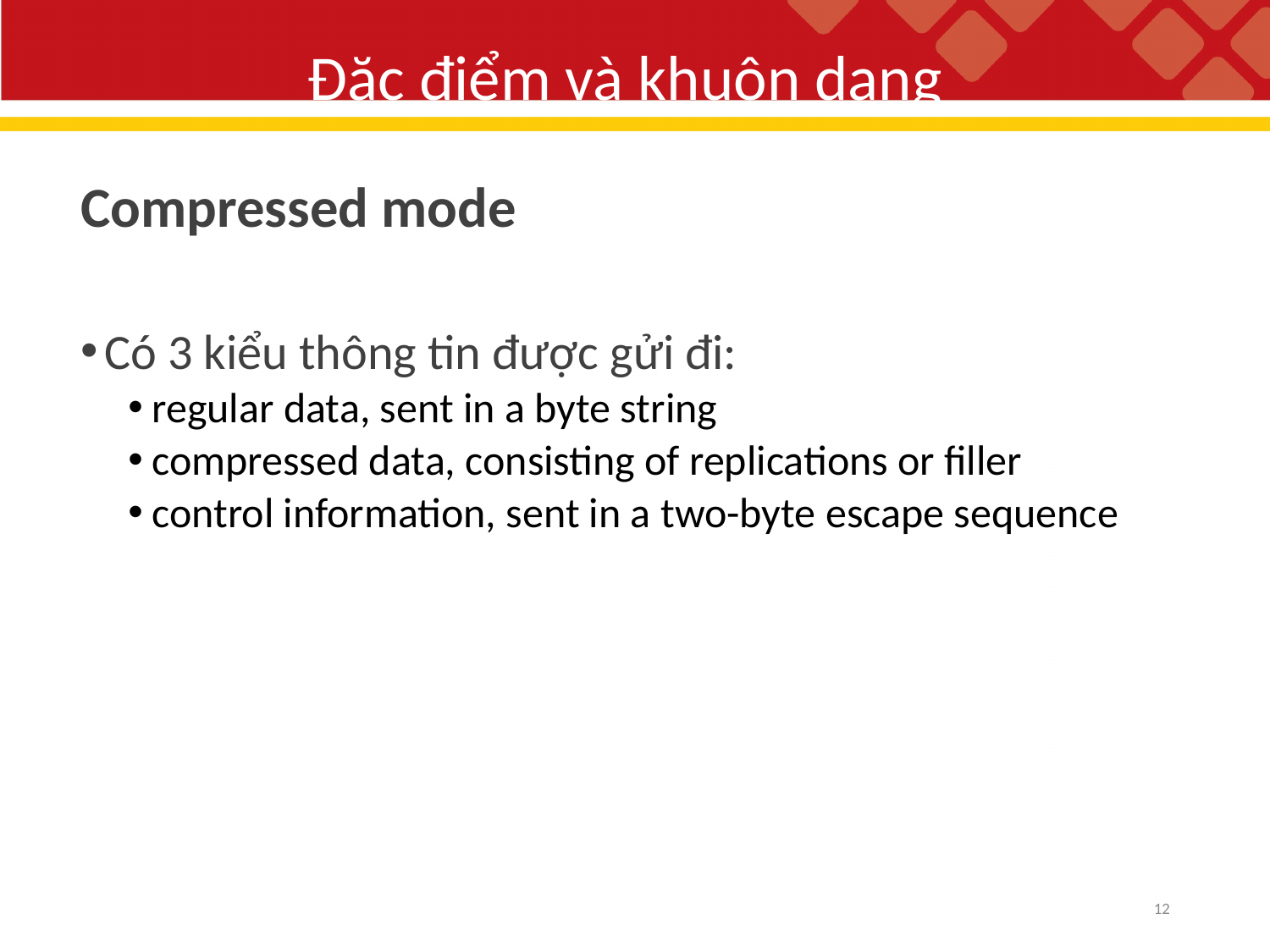

# Đặc điểm và khuôn dạng
Compressed mode

Có 3 kiểu thông tin được gửi đi:
regular data, sent in a byte string
compressed data, consisting of replications or filler
control information, sent in a two-byte escape sequence

12